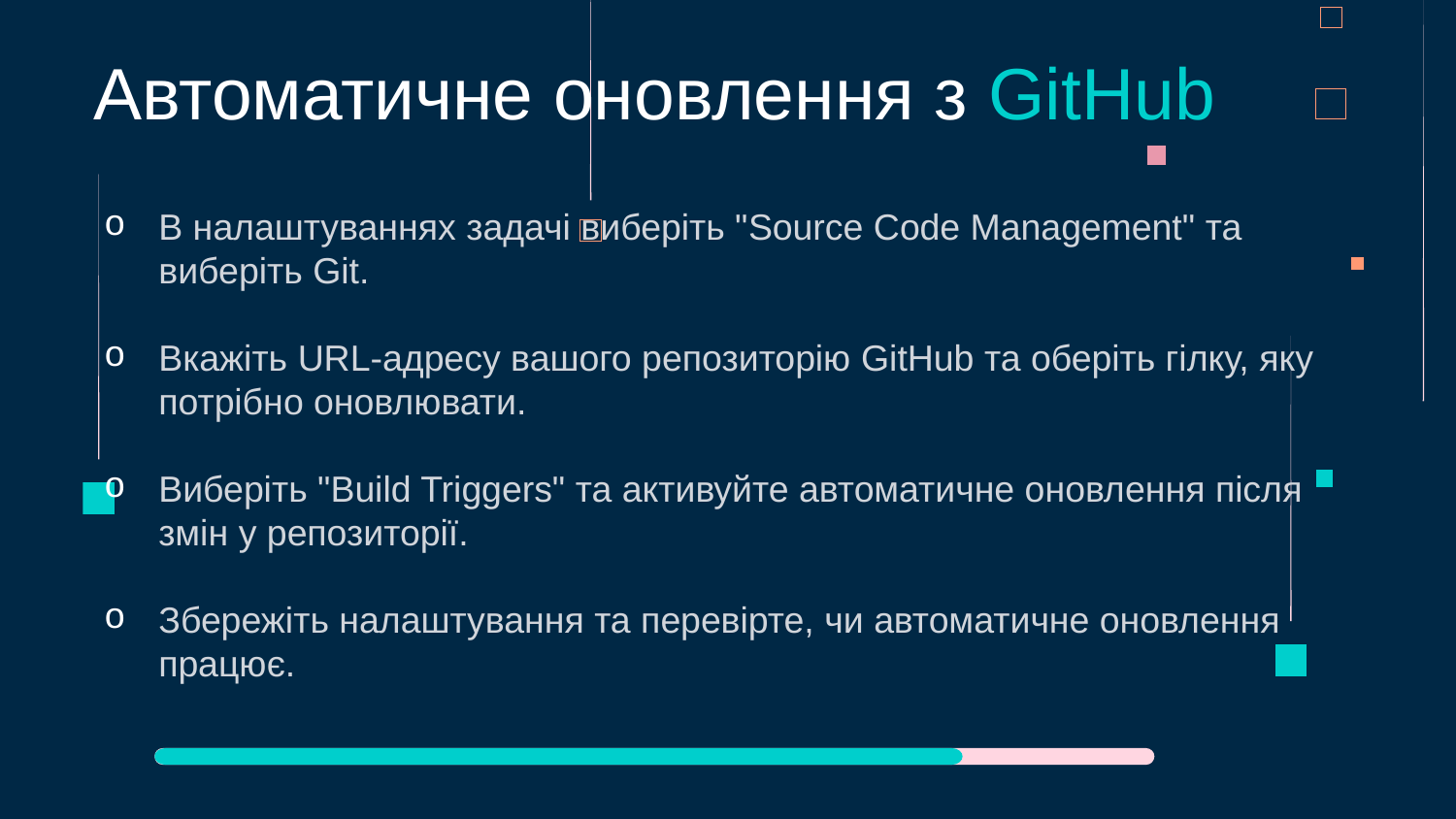

# Автоматичне оновлення з GitHub
В налаштуваннях задачі виберіть "Source Code Management" та виберіть Git.

Вкажіть URL-адресу вашого репозиторію GitHub та оберіть гілку, яку потрібно оновлювати.

Виберіть "Build Triggers" та активуйте автоматичне оновлення після змін у репозиторії.

Збережіть налаштування та перевірте, чи автоматичне оновлення працює.